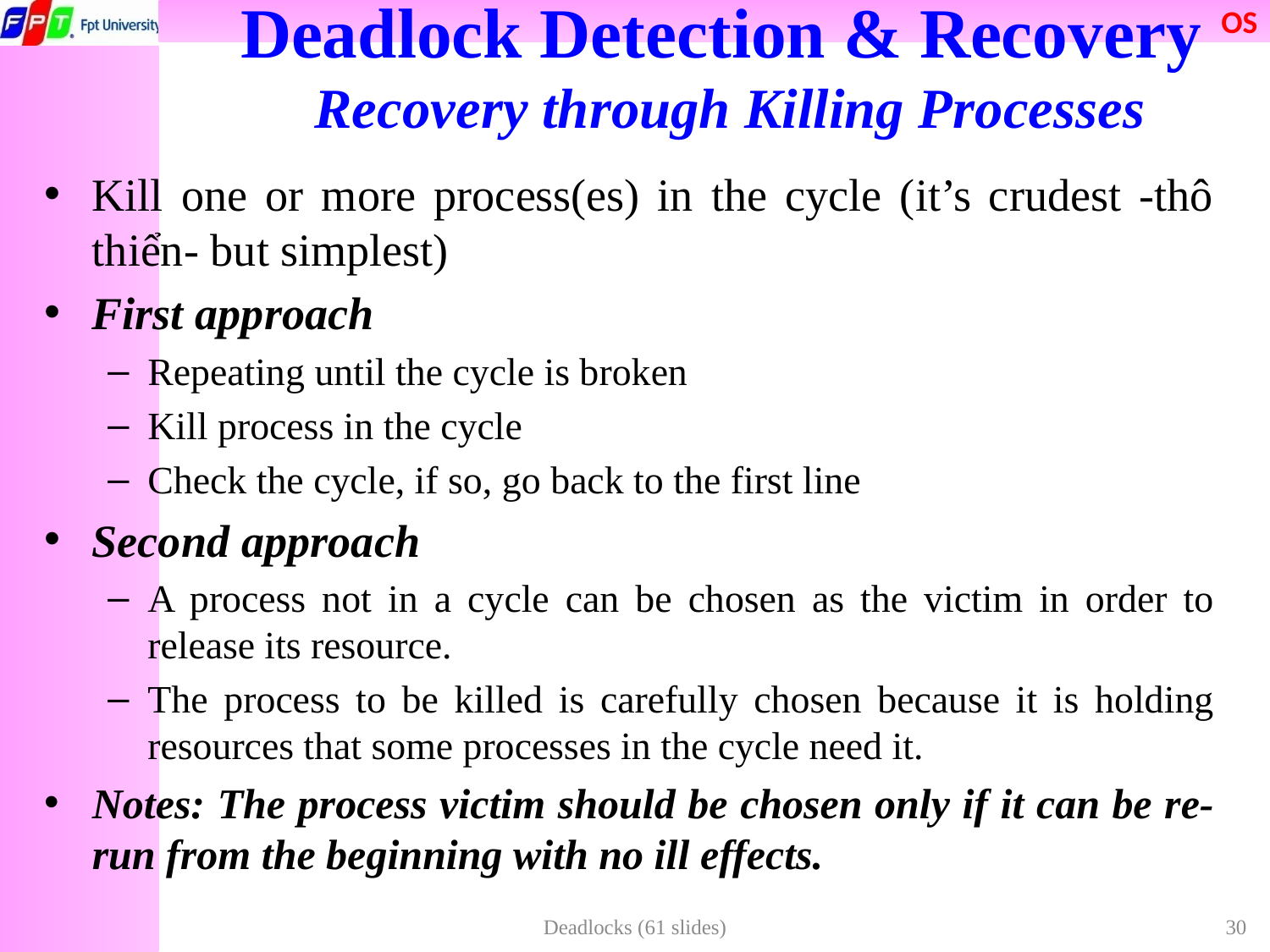

Deadlock Detection & Recovery
Recovery through Killing Processes
Kill one or more process(es) in the cycle (it’s crudest -thô thiển- but simplest)
First approach
Repeating until the cycle is broken
Kill process in the cycle
Check the cycle, if so, go back to the first line
Second approach
A process not in a cycle can be chosen as the victim in order to release its resource.
The process to be killed is carefully chosen because it is holding resources that some processes in the cycle need it.
Notes: The process victim should be chosen only if it can be re-run from the beginning with no ill effects.
Deadlocks (61 slides)
30